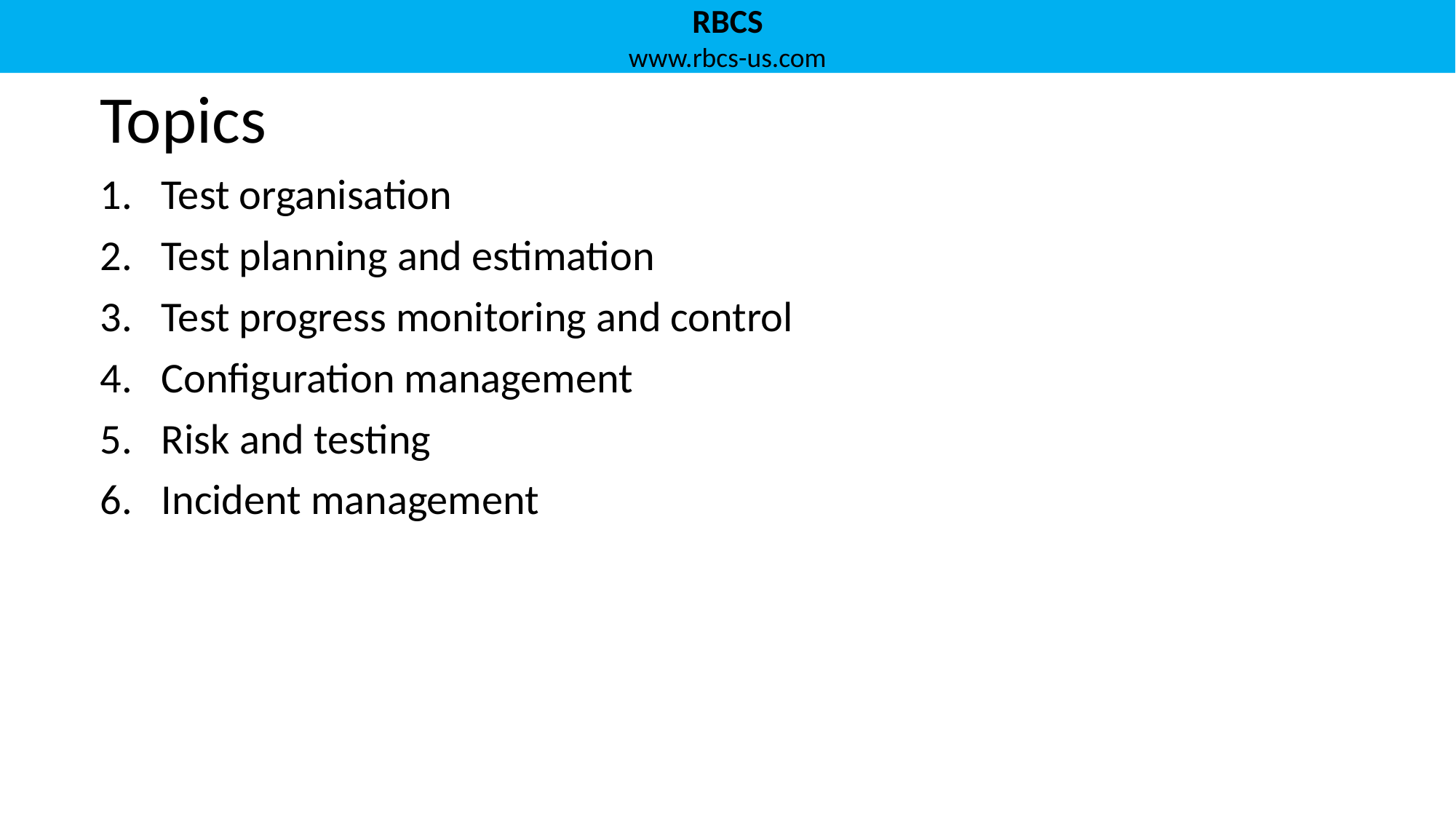

# Topics
Test organisation
Test planning and estimation
Test progress monitoring and control
Configuration management
Risk and testing
Incident management